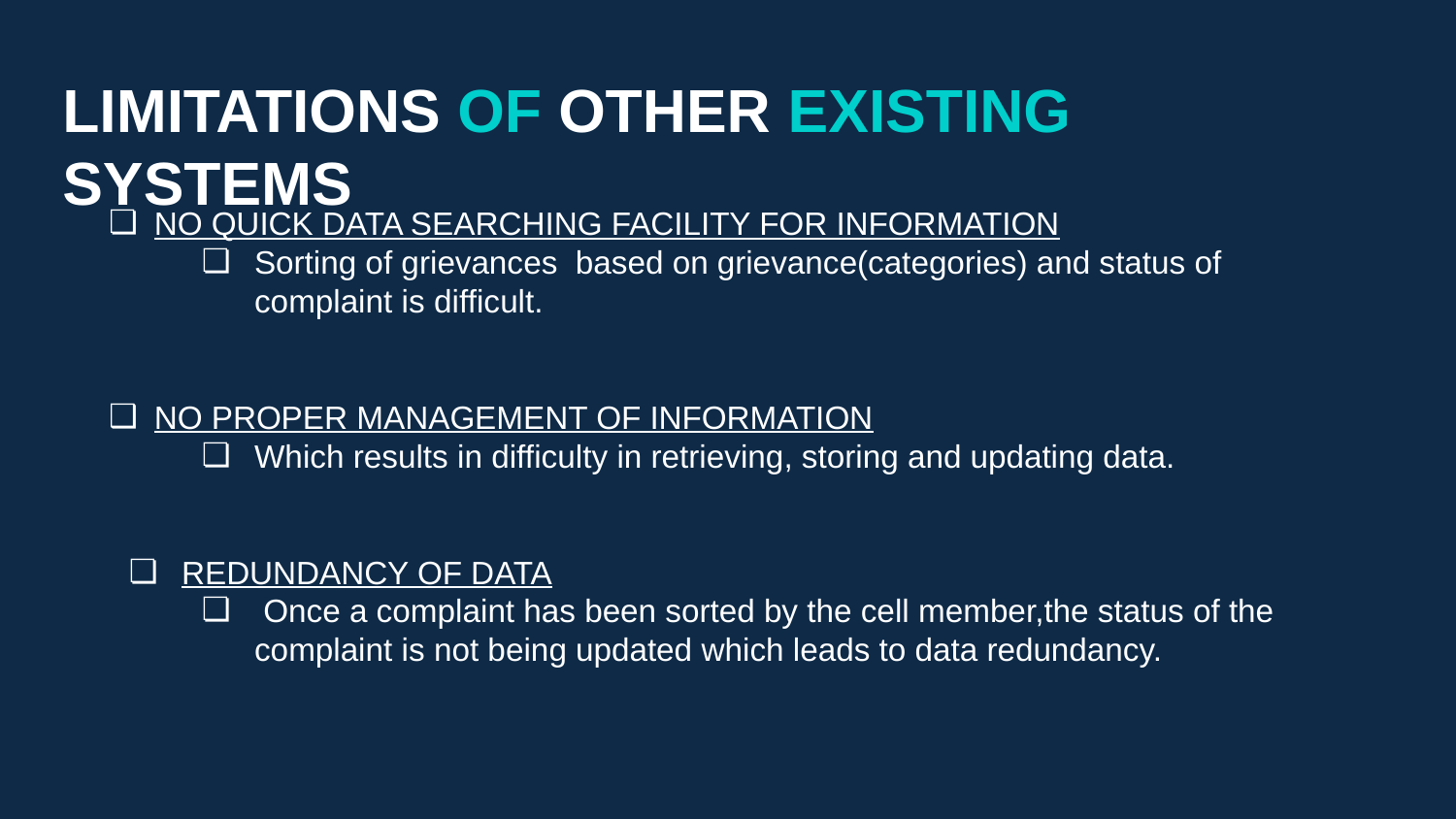

LIMITATIONS OF OTHER EXISTING SYSTEMS
NO QUICK DATA SEARCHING FACILITY FOR INFORMATION
Sorting of grievances  based on grievance(categories) and status of complaint is difficult.

NO PROPER MANAGEMENT OF INFORMATION
Which results in difficulty in retrieving, storing and updating data.

REDUNDANCY OF DATA
 Once a complaint has been sorted by the cell member,the status of the complaint is not being updated which leads to data redundancy.